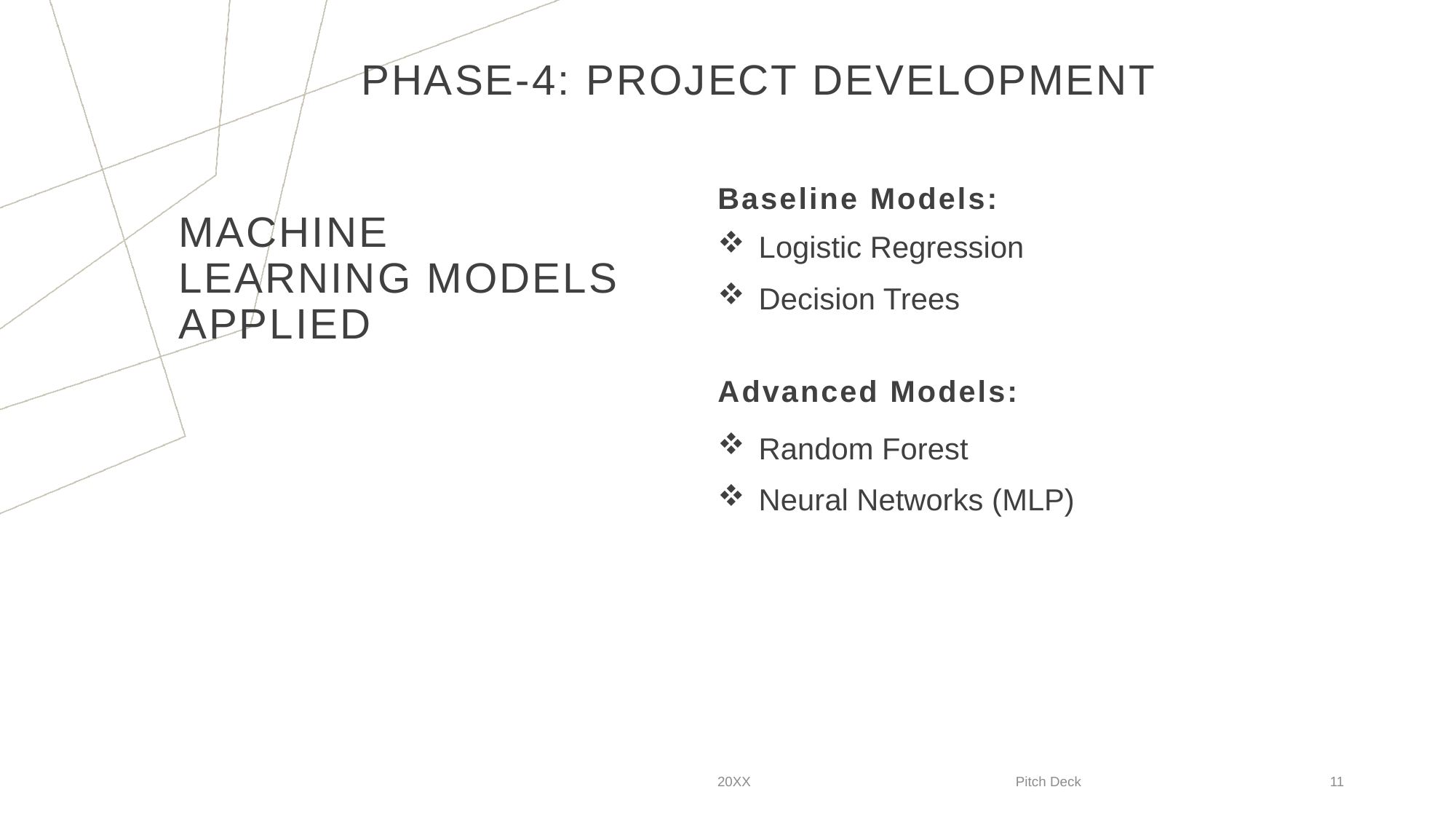

Phase-4: Project Development
Baseline Models:
Logistic Regression
Decision Trees
# Machine Learning Models Applied
Advanced Models:
Random Forest
Neural Networks (MLP)
20XX
Pitch Deck
11